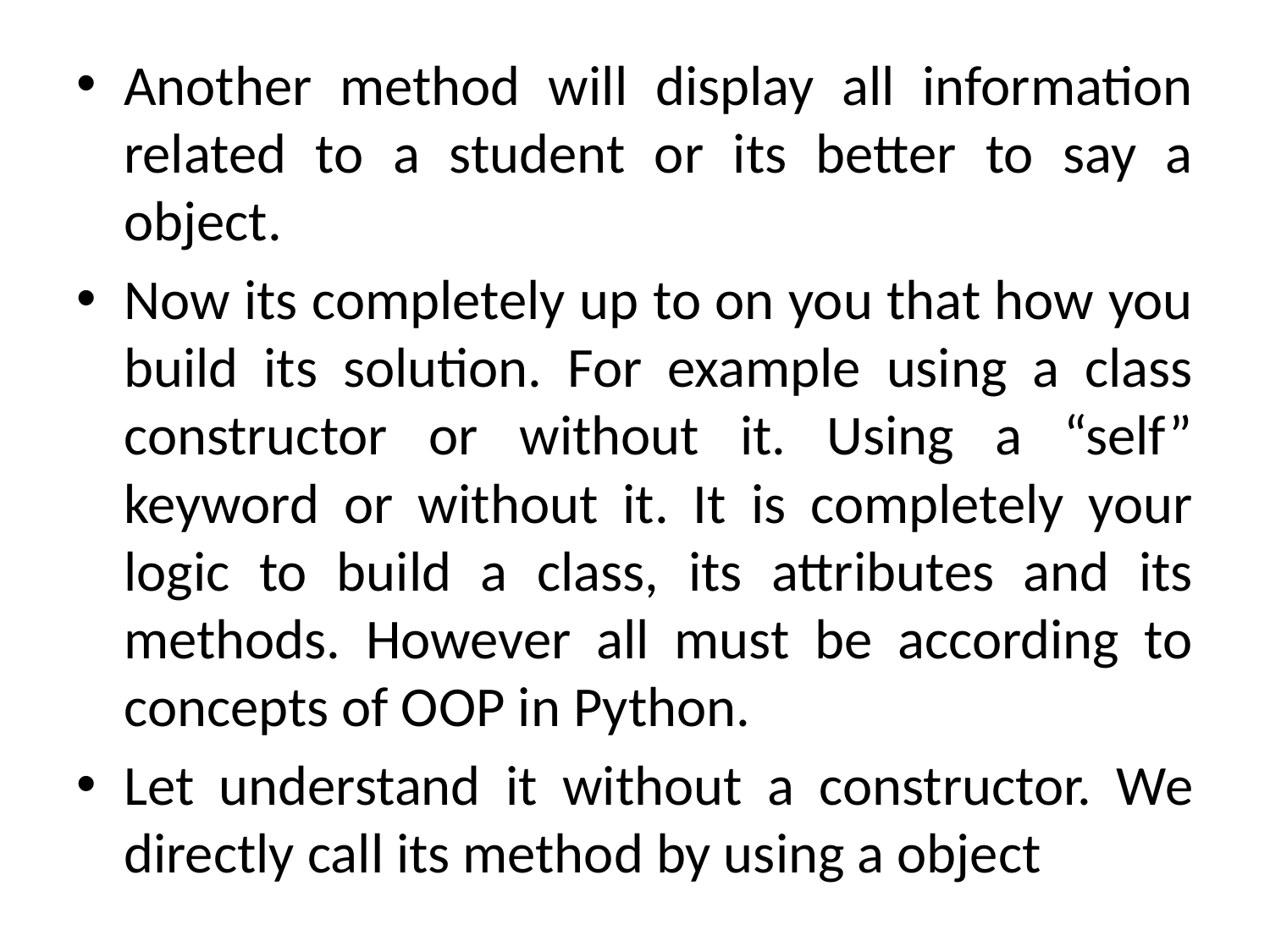

Another method will display all information related to a student or its better to say a object.
Now its completely up to on you that how you build its solution. For example using a class constructor or without it. Using a “self” keyword or without it. It is completely your logic to build a class, its attributes and its methods. However all must be according to concepts of OOP in Python.
Let understand it without a constructor. We directly call its method by using a object